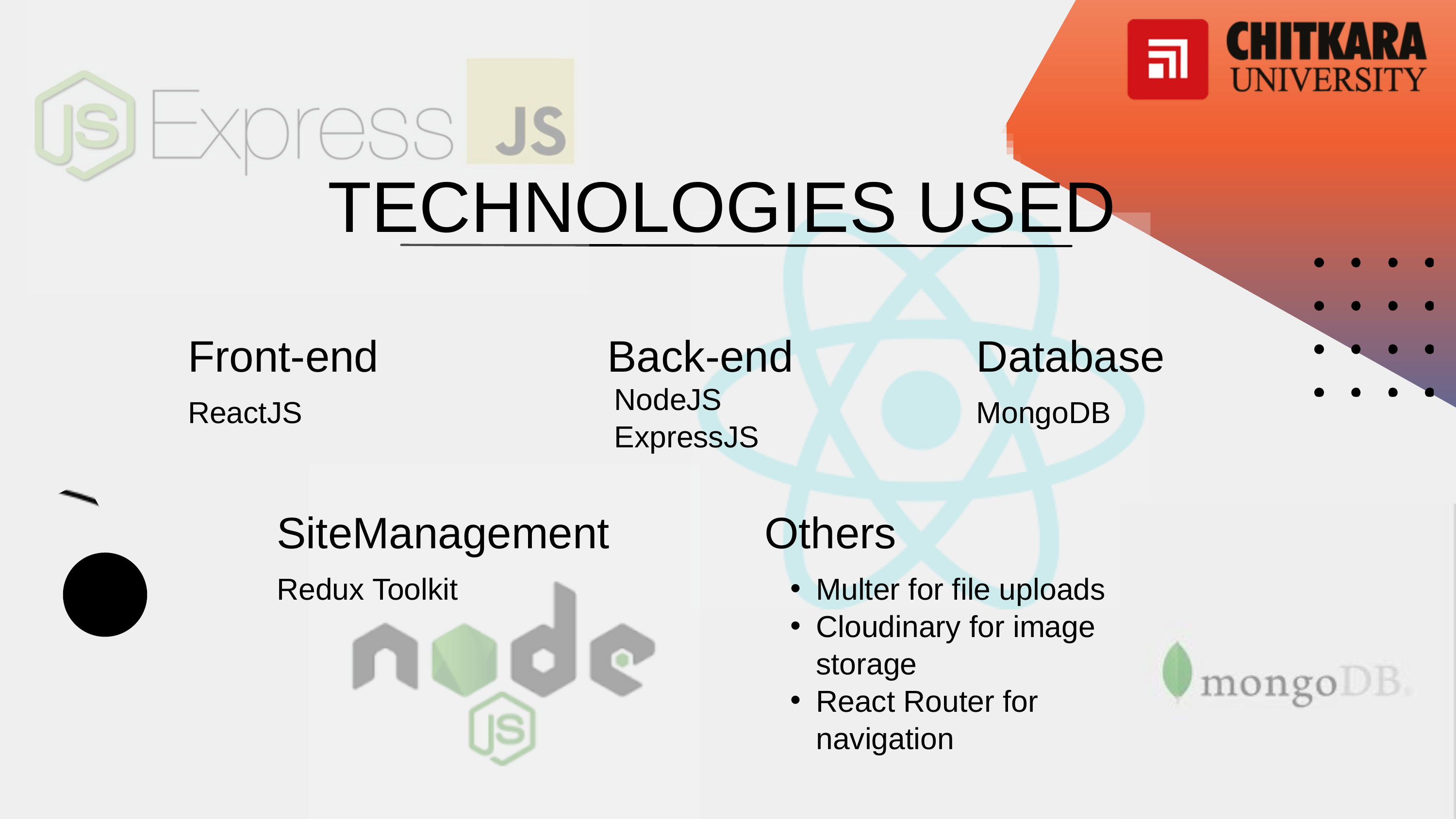

TECHNOLOGIES USED

Front-end
Back-end
Database
NodeJS
ExpressJS
ReactJS
MongoDB

SiteManagement
Others

Redux Toolkit
Multer for file uploads
Cloudinary for image storage
React Router for navigation